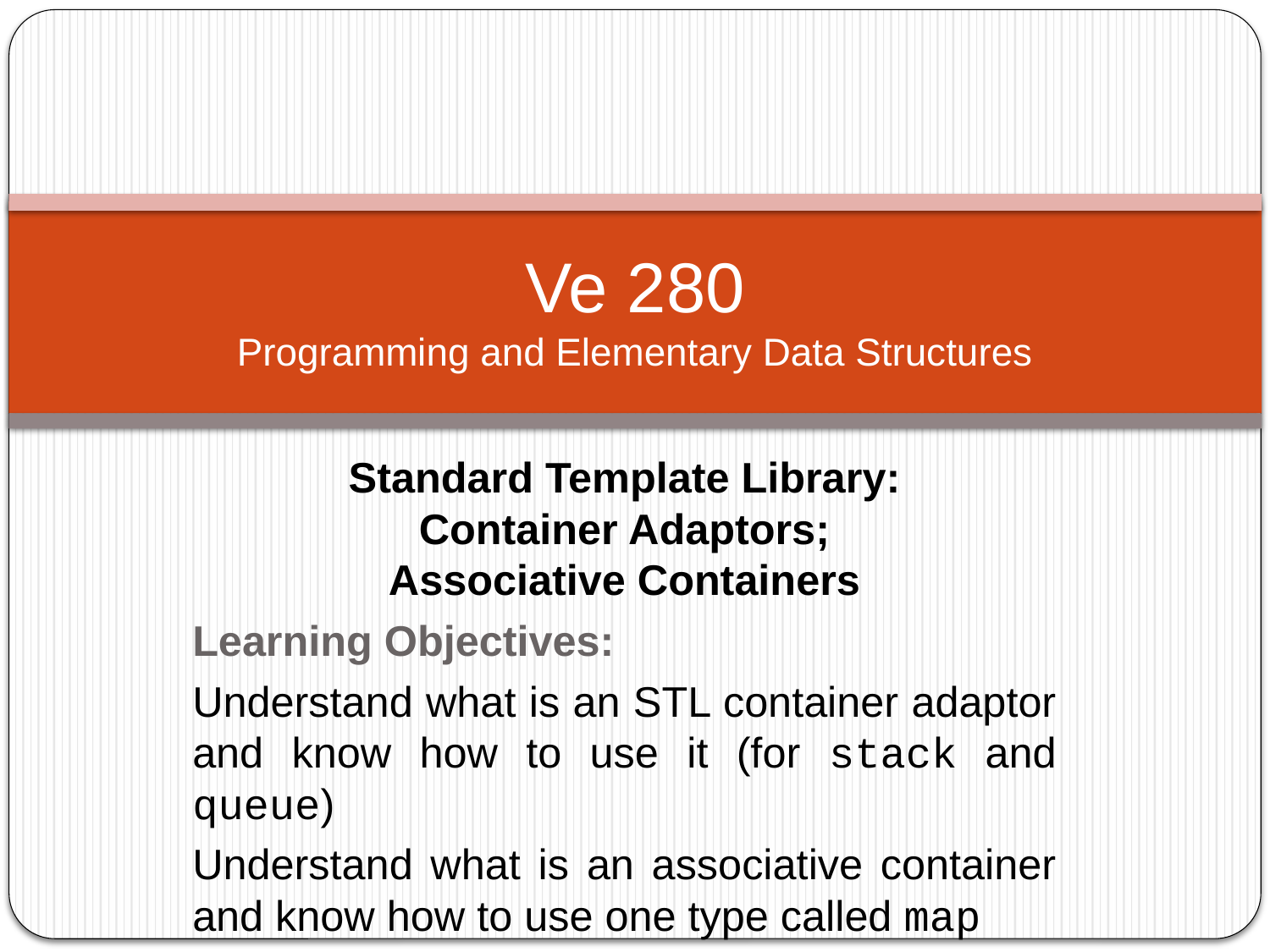

# Ve 280 Programming and Elementary Data Structures
Standard Template Library:
Container Adaptors;
Associative Containers
Learning Objectives:
Understand what is an STL container adaptor and know how to use it (for stack and queue)
Understand what is an associative container and know how to use one type called map